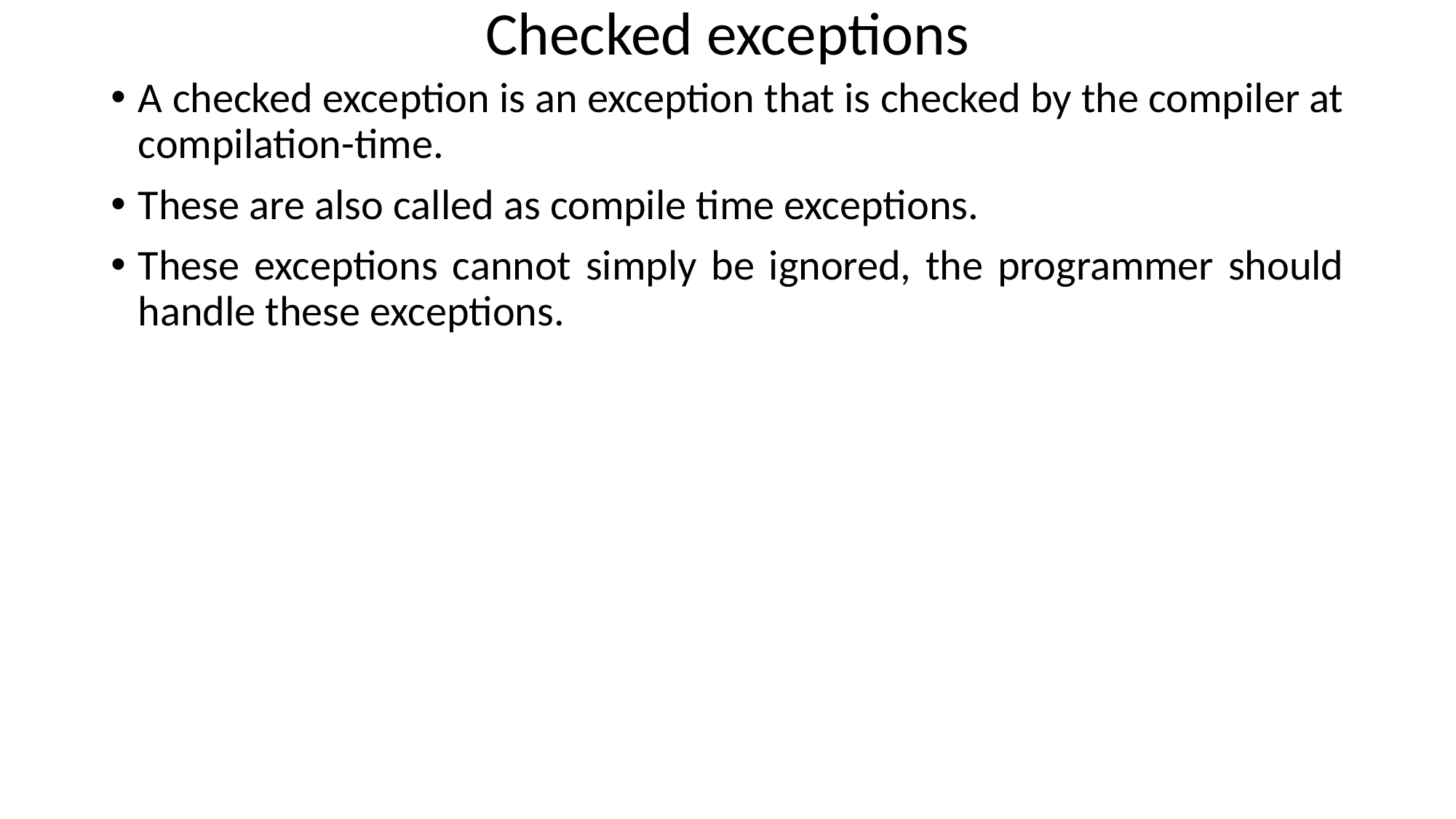

# Checked exceptions
A checked exception is an exception that is checked by the compiler at compilation-time.
These are also called as compile time exceptions.
These exceptions cannot simply be ignored, the programmer should handle these exceptions.